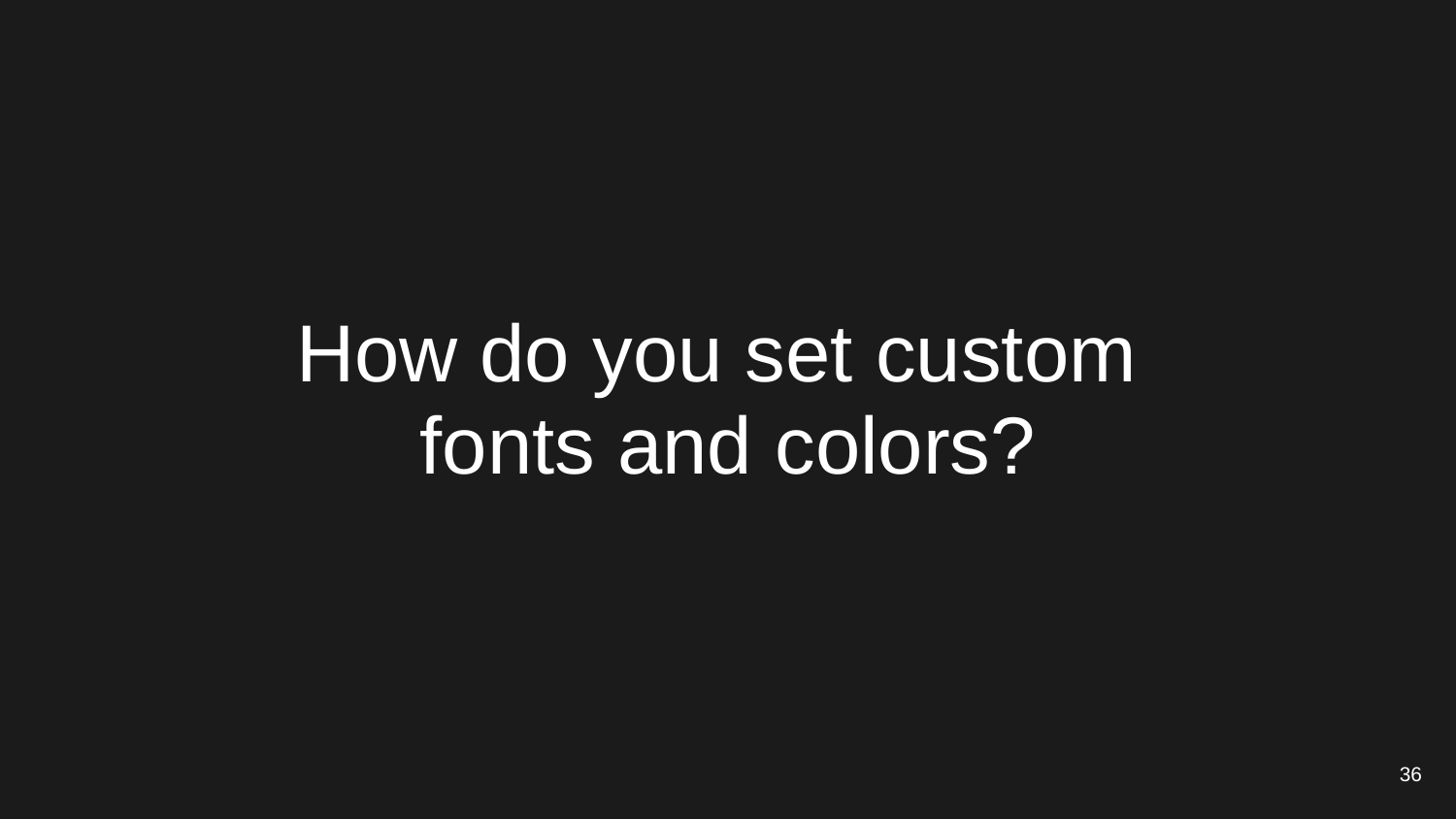

# How do you set custom fonts and colors?
36